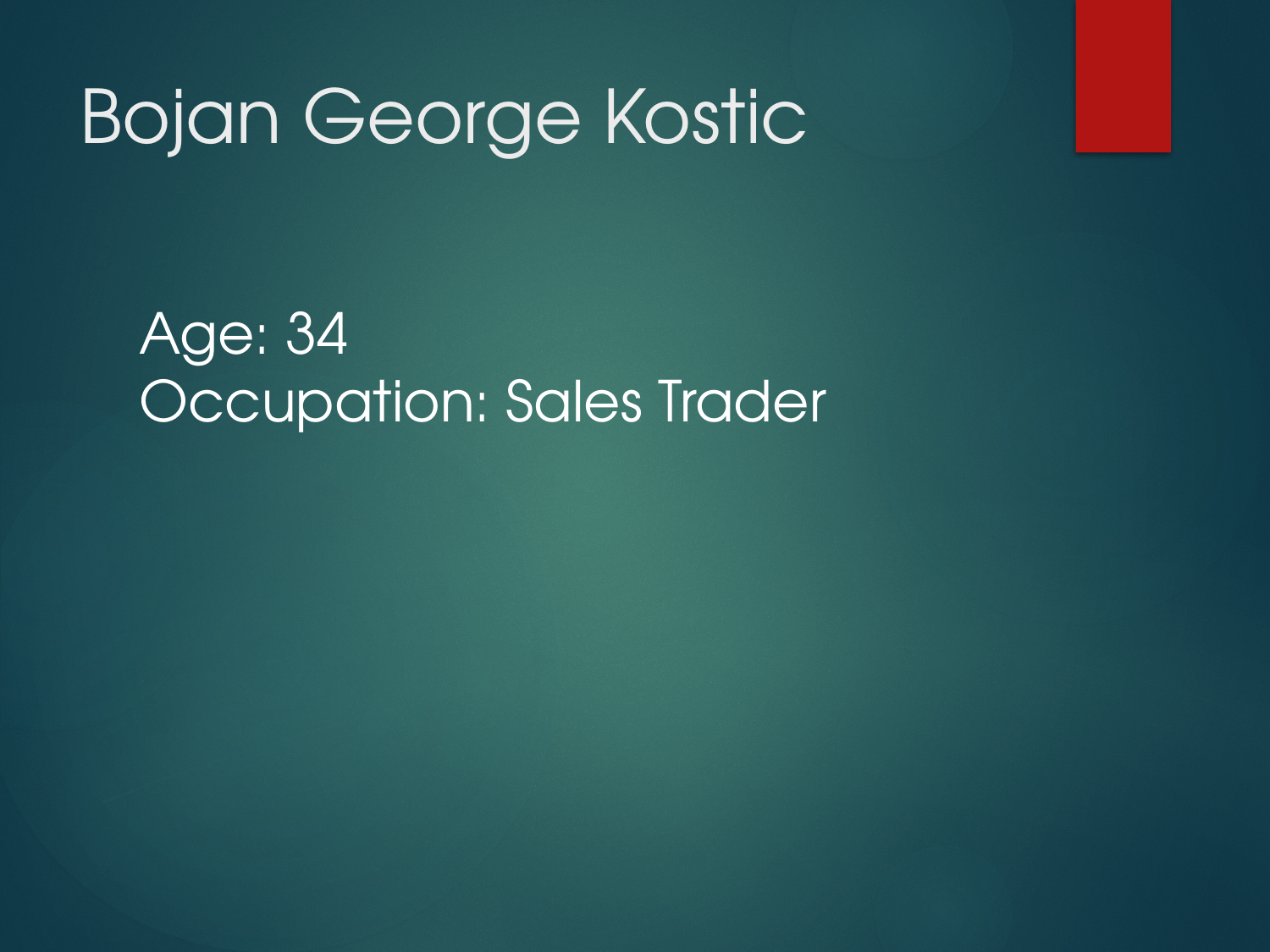

# Bojan George Kostic

Age: 34
Occupation: Sales Trader